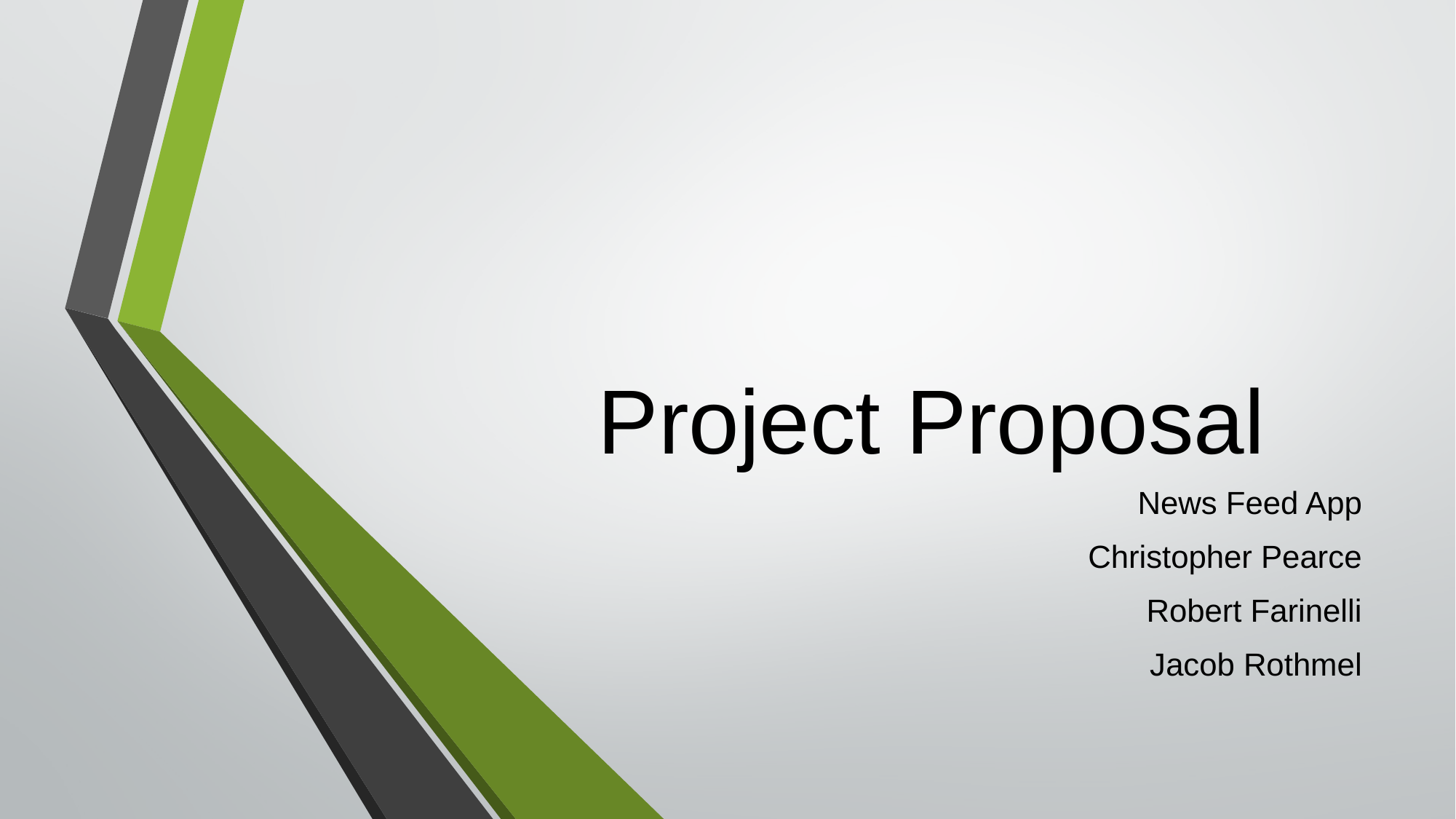

# Project Proposal
News Feed App
Christopher Pearce
Robert Farinelli
Jacob Rothmel